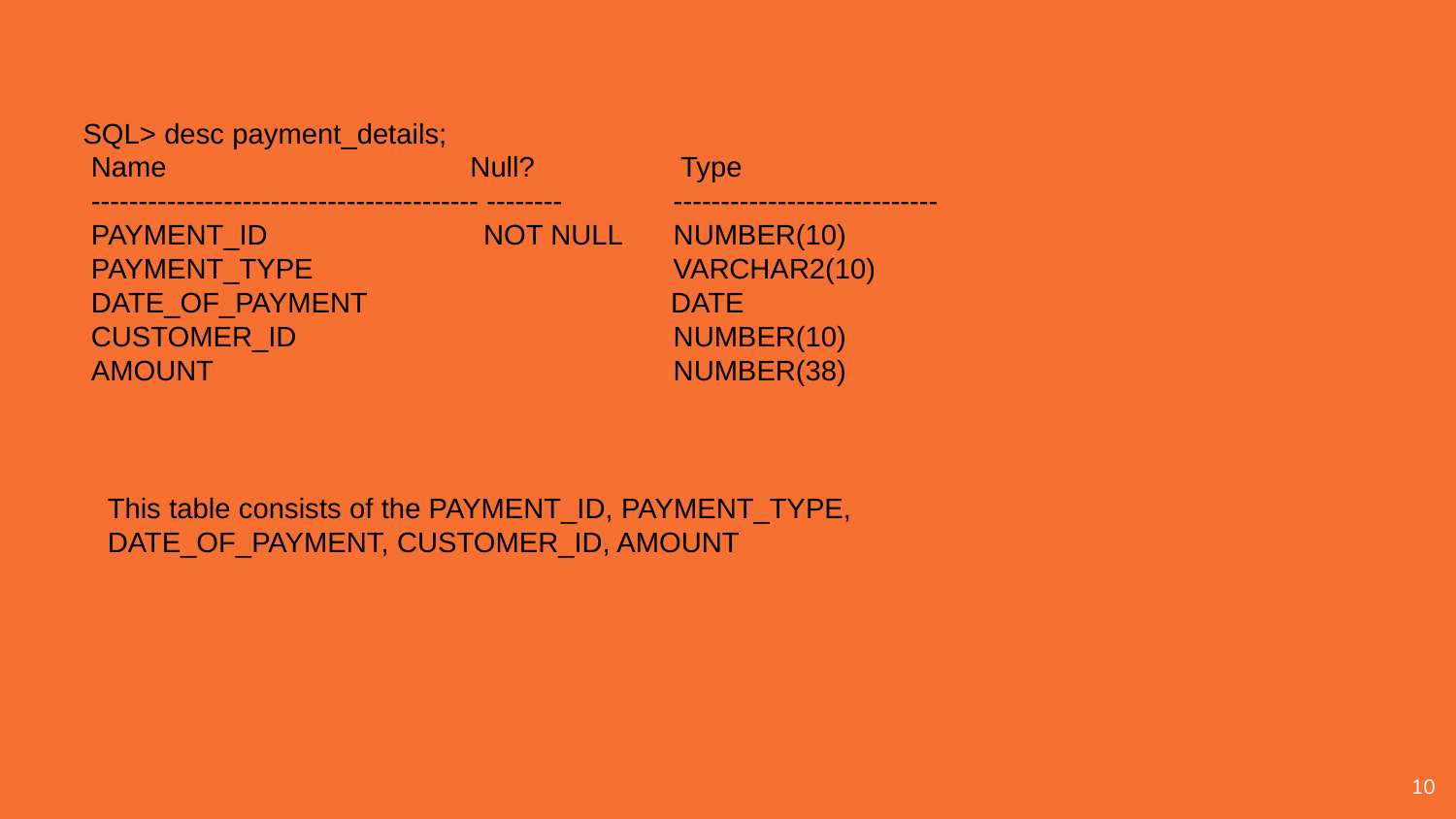

SQL> desc payment_details;
 Name                                      Null?  	  Type
 ----------------------------------------- --------	 ----------------------------
 PAYMENT_ID                           NOT NULL	 NUMBER(10)
 PAYMENT_TYPE                                       	 VARCHAR2(10)
 DATE_OF_PAYMENT                                      DATE
 CUSTOMER_ID                                       	 NUMBER(10)
 AMOUNT                                            	 NUMBER(38)
This table consists of the PAYMENT_ID, PAYMENT_TYPE, DATE_OF_PAYMENT, CUSTOMER_ID, AMOUNT
10